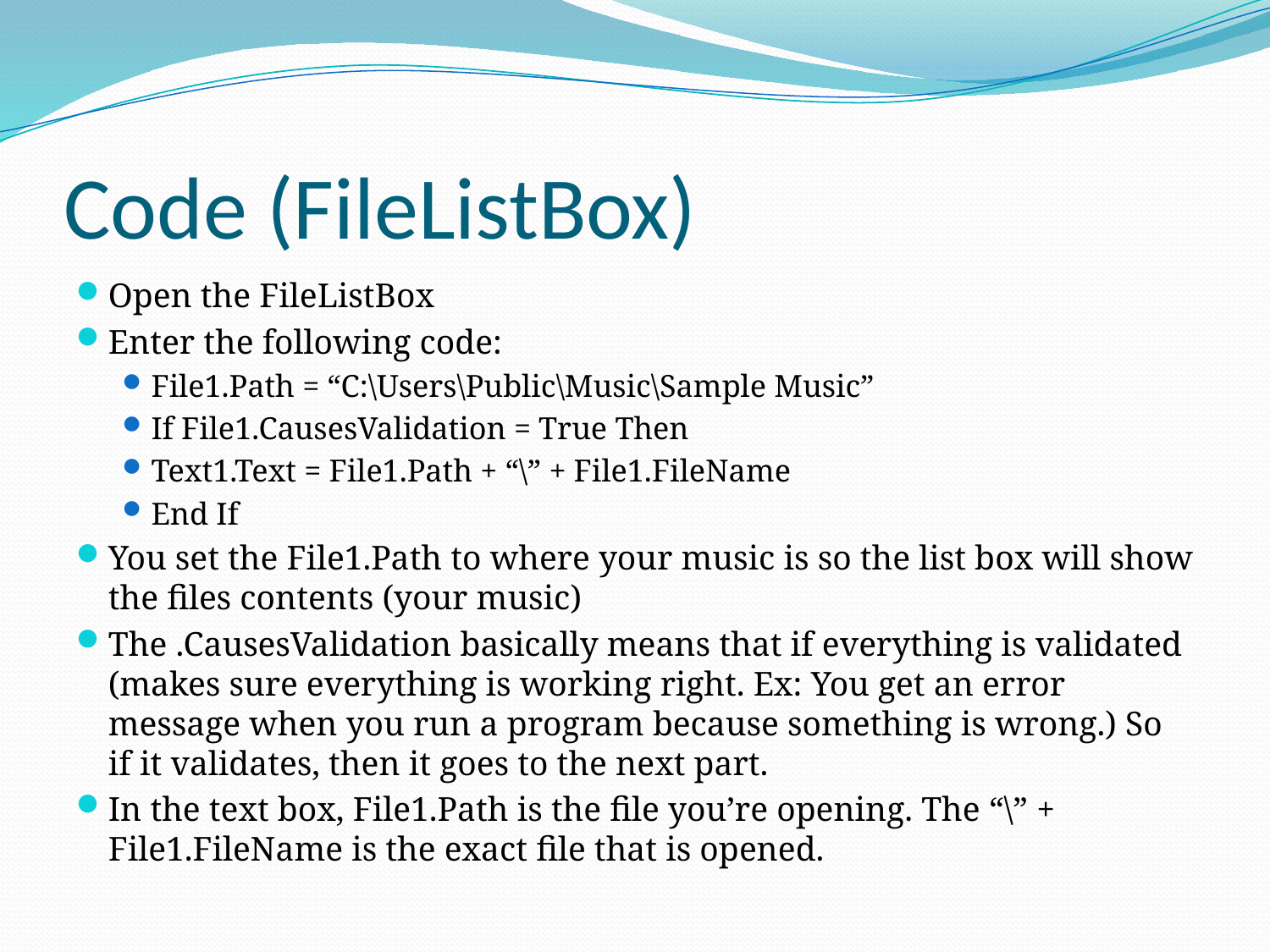

# Code (FileListBox)
Open the FileListBox
Enter the following code:
File1.Path = “C:\Users\Public\Music\Sample Music”
If File1.CausesValidation = True Then
Text1.Text = File1.Path + “\” + File1.FileName
End If
You set the File1.Path to where your music is so the list box will show the files contents (your music)
The .CausesValidation basically means that if everything is validated (makes sure everything is working right. Ex: You get an error message when you run a program because something is wrong.) So if it validates, then it goes to the next part.
In the text box, File1.Path is the file you’re opening. The “\” + File1.FileName is the exact file that is opened.